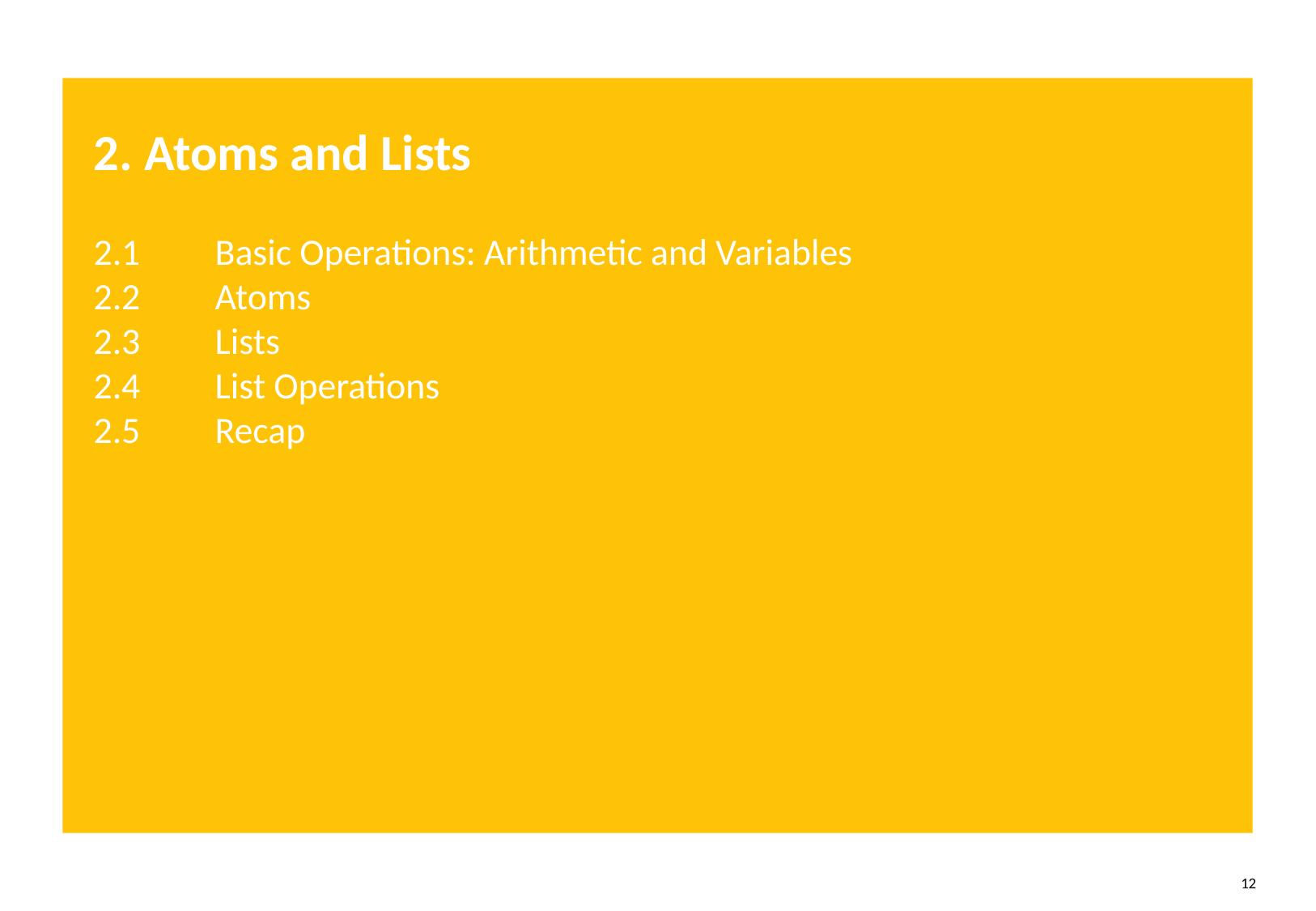

# 2. Atoms and Lists
2.1	Basic Operations: Arithmetic and Variables
2.2	Atoms
2.3	Lists
2.4	List Operations
2.5	Recap
12